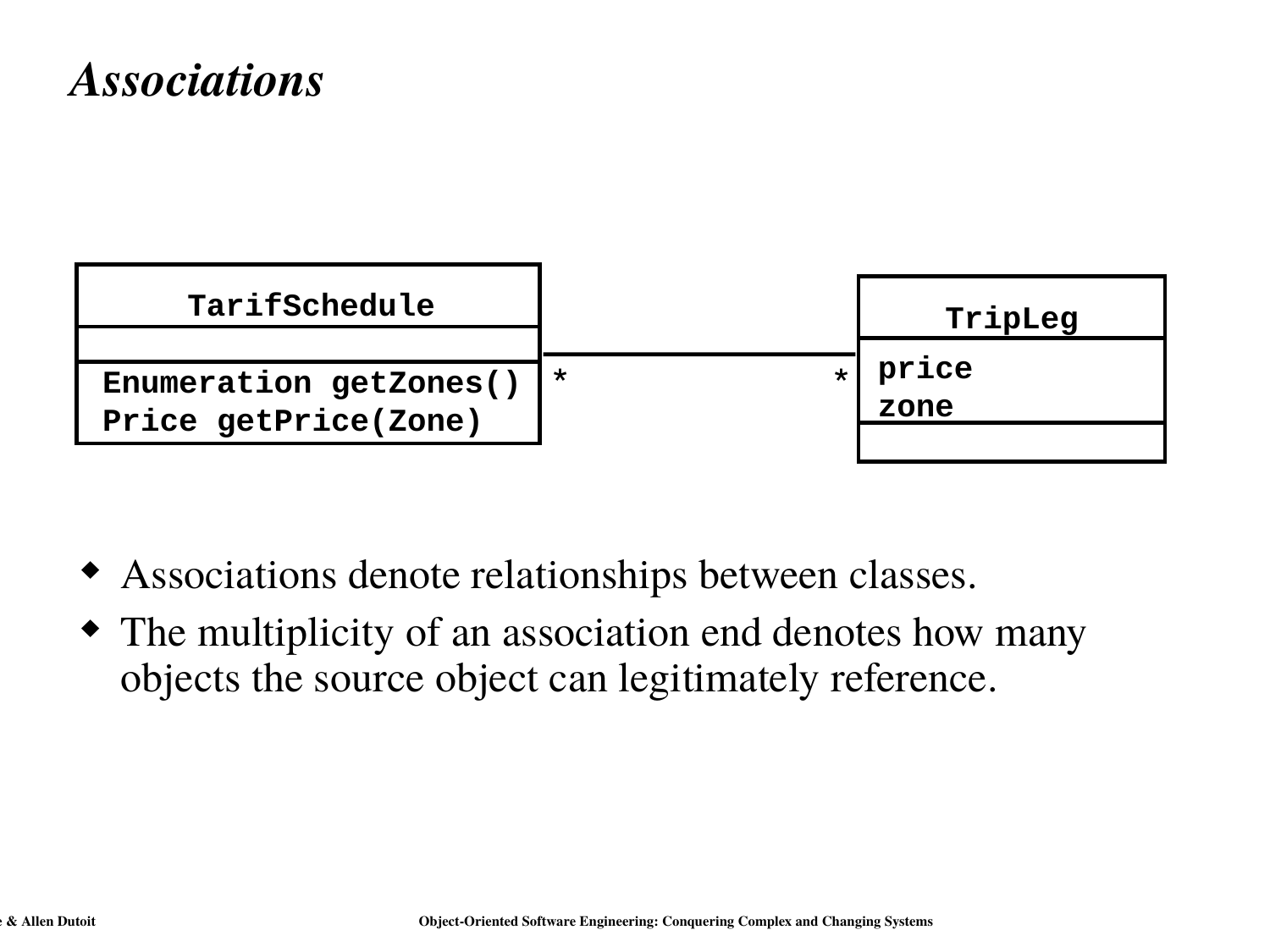

# Associations

TripLeg

price
zone

TarifSchedule

Enumeration getZones()
Price getPrice(Zone)

*
*

Associations denote relationships between classes.
The multiplicity of an association end denotes how many objects the source object can legitimately reference.